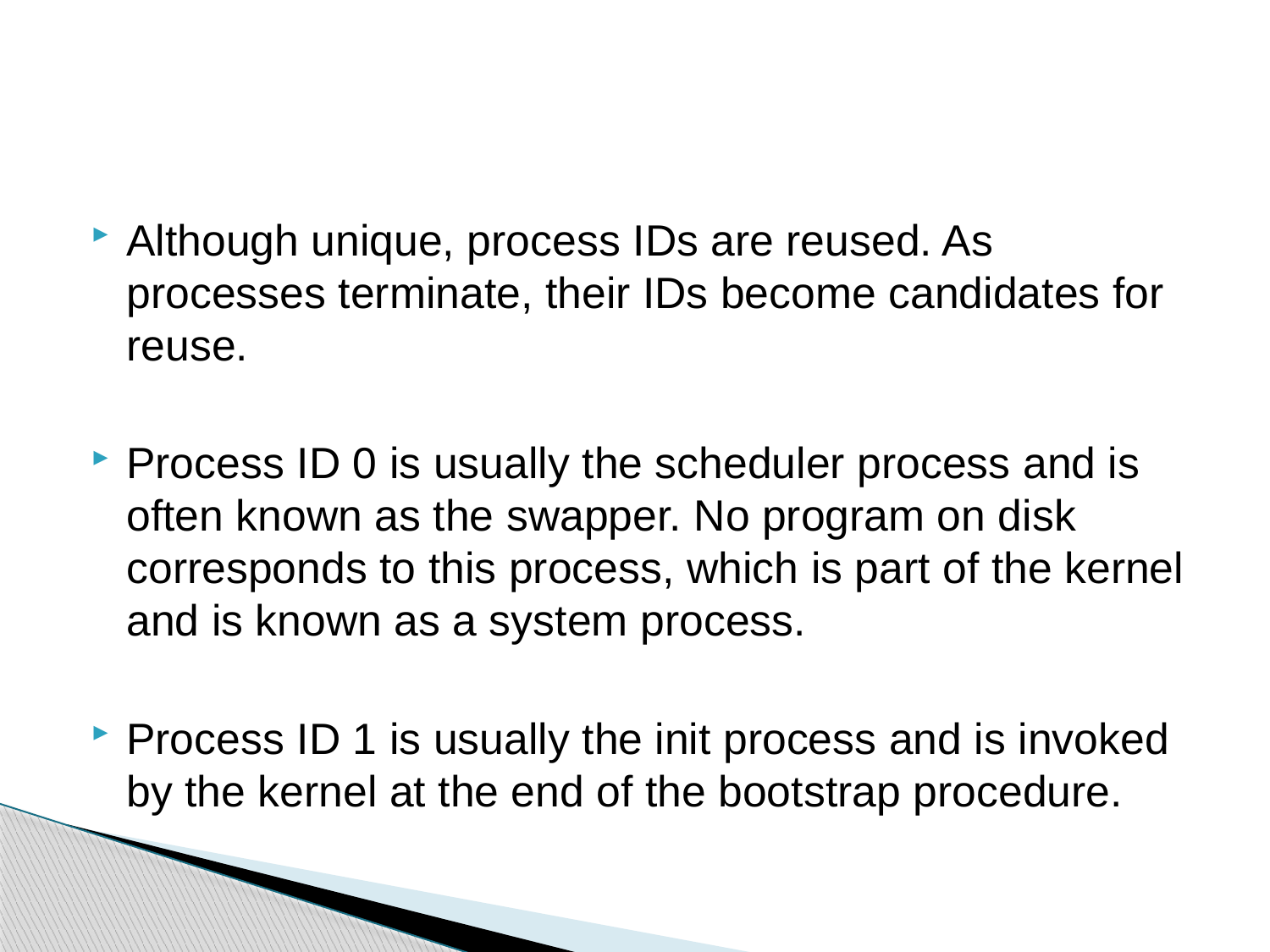

#
Although unique, process IDs are reused. As processes terminate, their IDs become candidates for reuse.

Process ID 0 is usually the scheduler process and is often known as the swapper. No program on disk corresponds to this process, which is part of the kernel and is known as a system process.

Process ID 1 is usually the init process and is invoked by the kernel at the end of the bootstrap procedure.